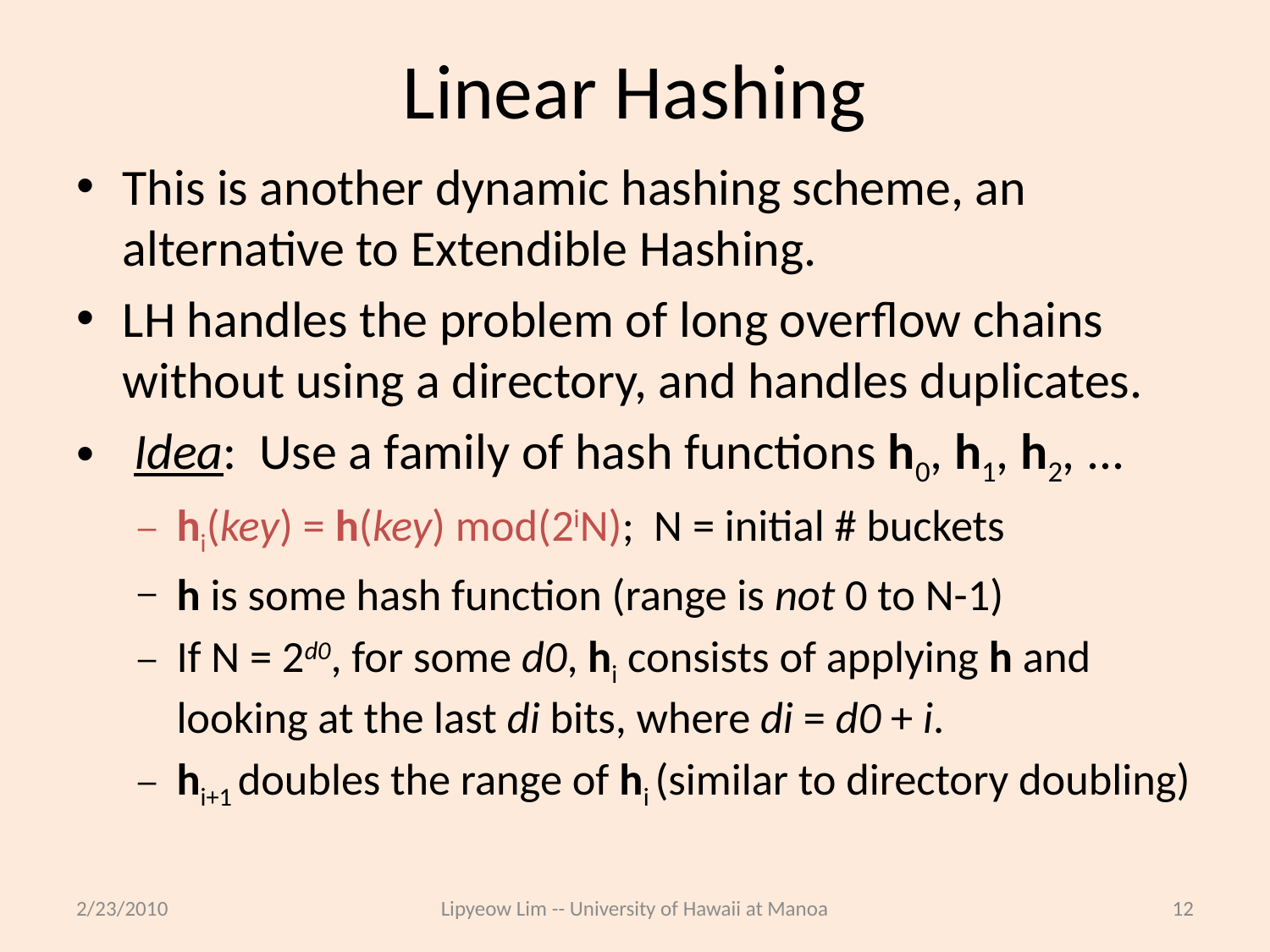

# Linear Hashing
This is another dynamic hashing scheme, an alternative to Extendible Hashing.
LH handles the problem of long overflow chains without using a directory, and handles duplicates.
 Idea:  Use a family of hash functions h0, h1, h2, ...
hi(key) = h(key) mod(2iN);  N = initial # buckets
h is some hash function (range is not 0 to N-1)
If N = 2d0, for some d0, hi consists of applying h and looking at the last di bits, where di = d0 + i.
hi+1 doubles the range of hi (similar to directory doubling)

2/23/2010
Lipyeow Lim -- University of Hawaii at Manoa
12